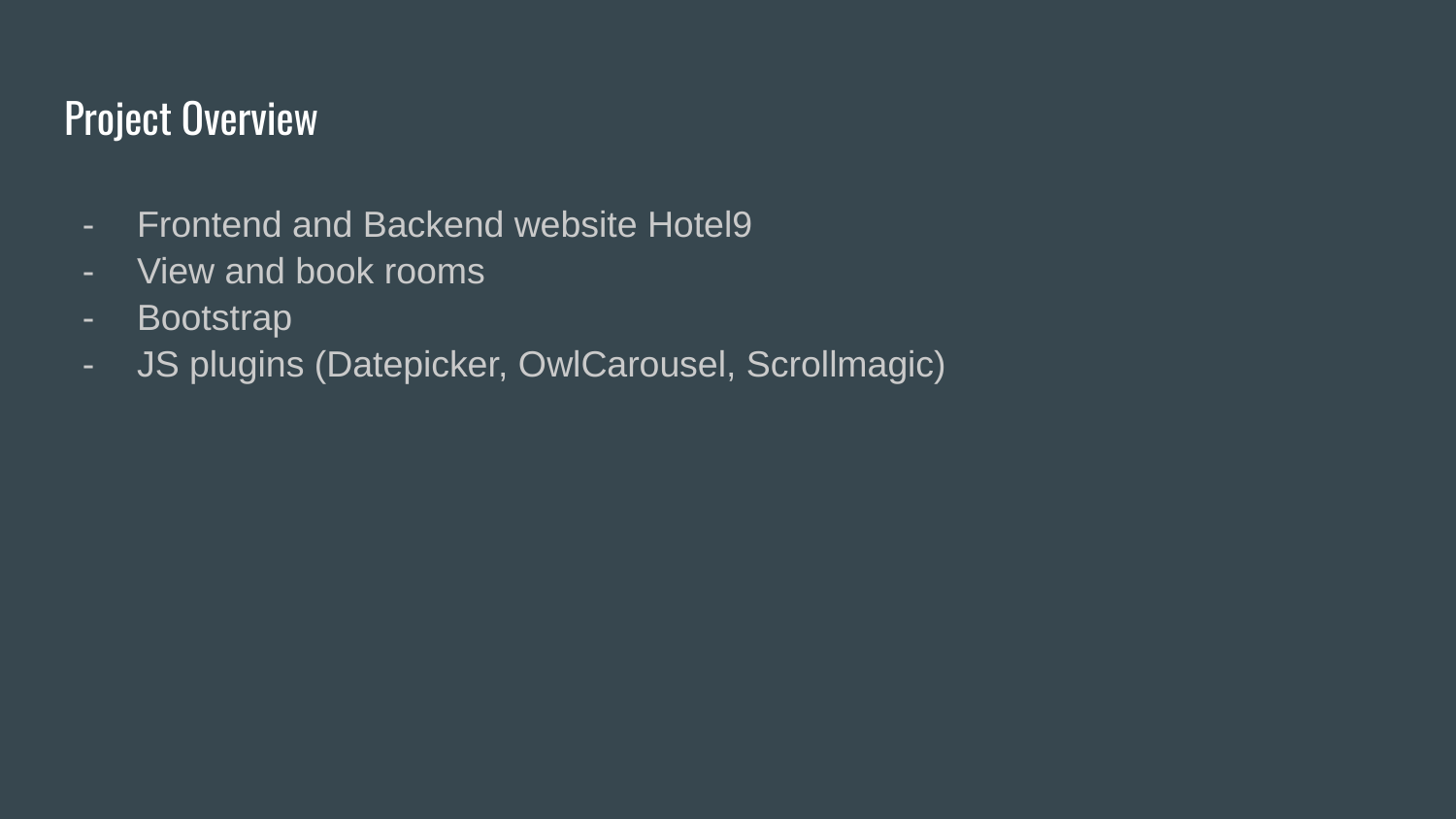

# Project Overview
Frontend and Backend website Hotel9
View and book rooms
Bootstrap
JS plugins (Datepicker, OwlCarousel, Scrollmagic)